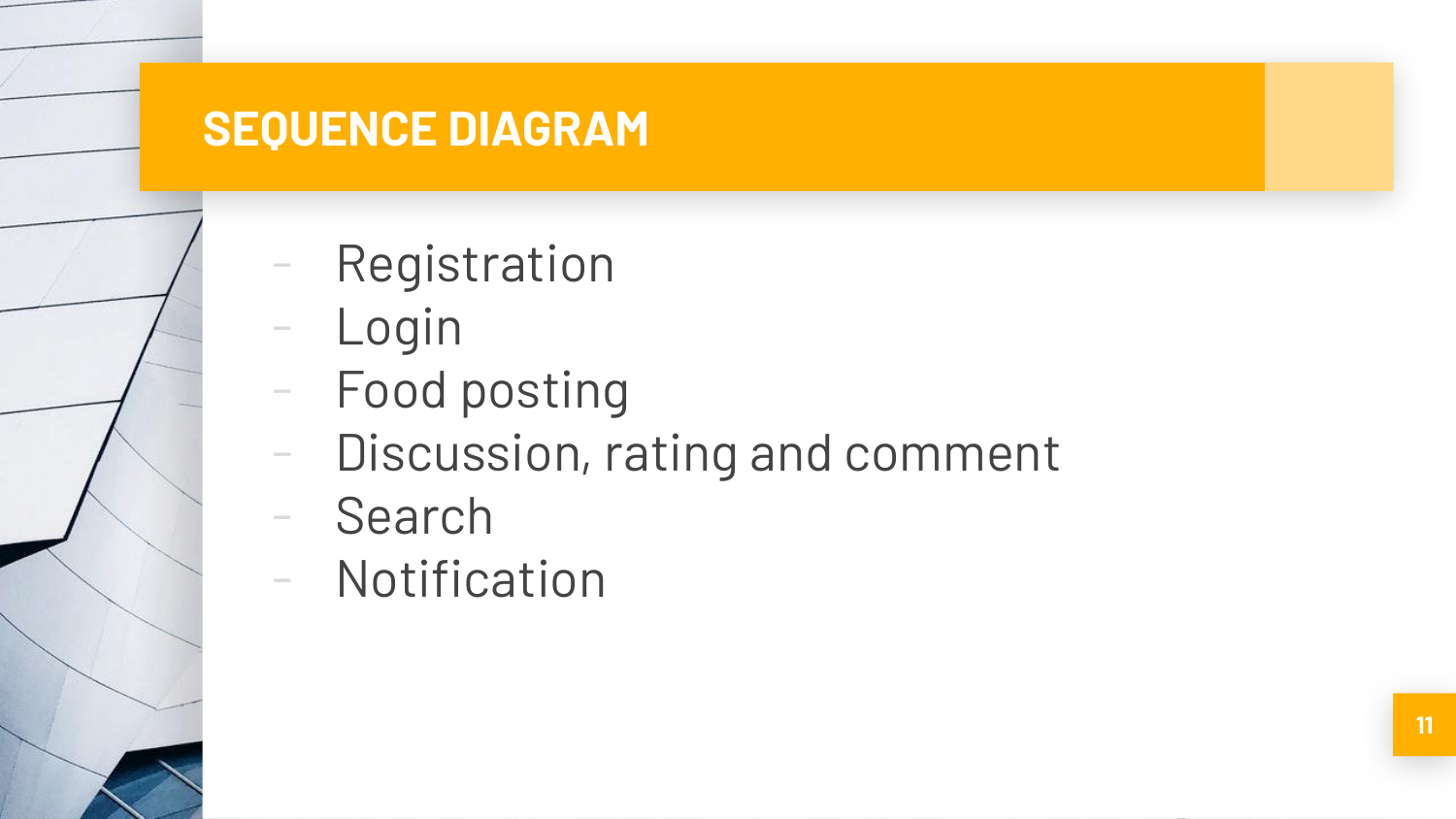

# SEQUENCE DIAGRAM
Registration
Login
Food posting
Discussion, rating and comment
Search
Notification
11